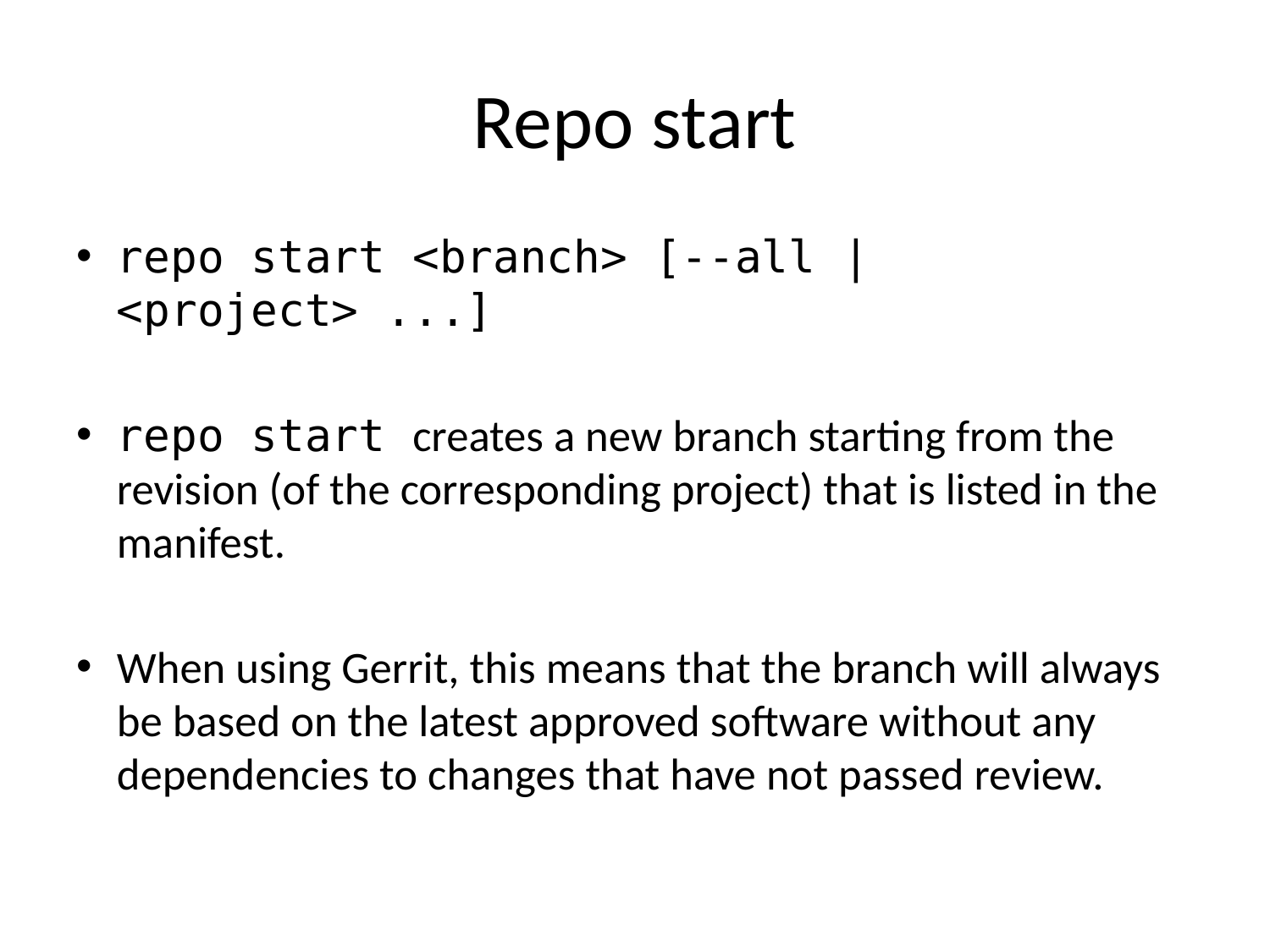

# Repo start
repo start <branch> [--all | <project> ...]

repo start creates a new branch starting from the revision (of the corresponding project) that is listed in the manifest.

When using Gerrit, this means that the branch will always be based on the latest approved software without any dependencies to changes that have not passed review.